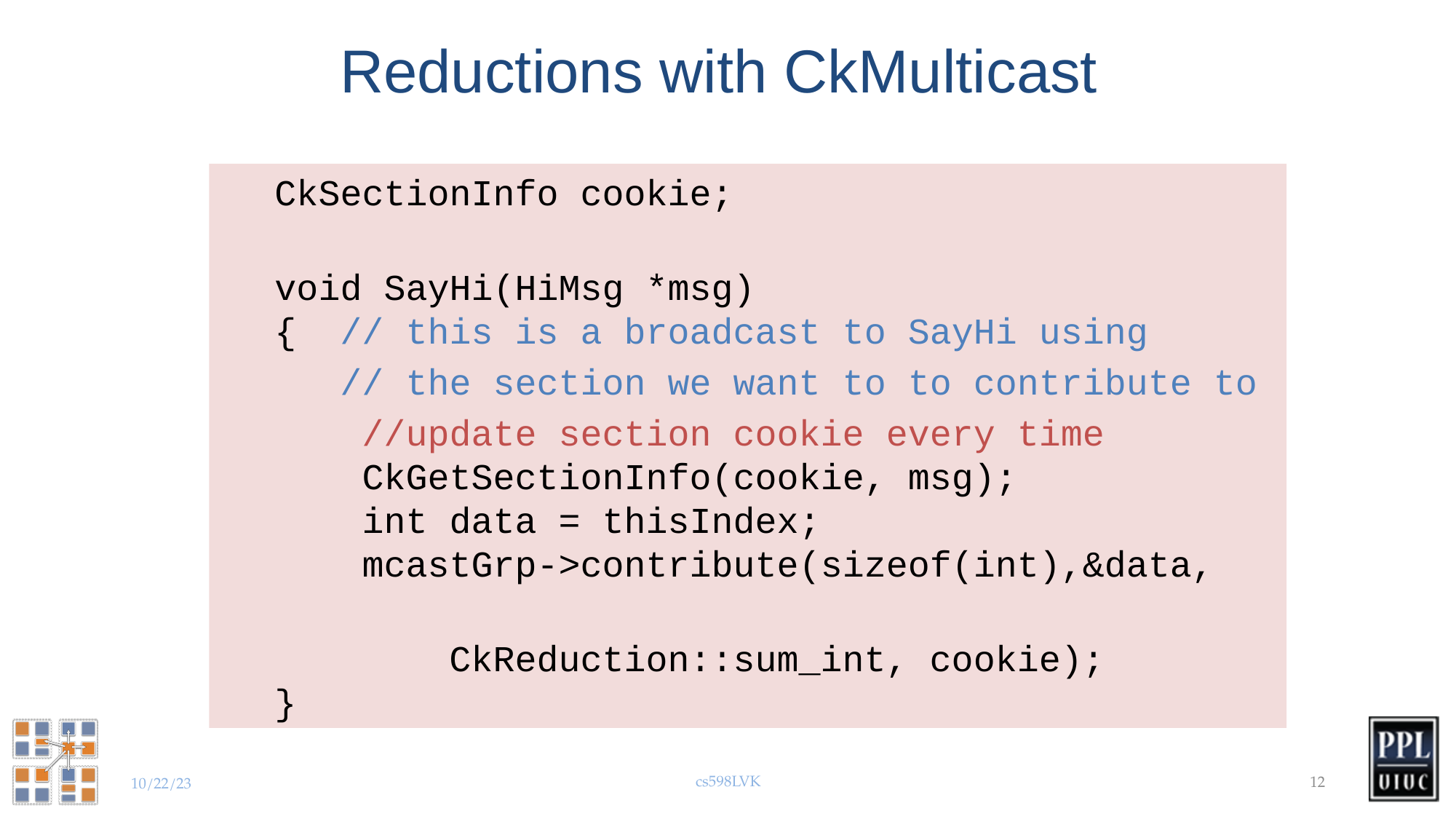

# Reductions with CkMulticast
CkSectionInfo cookie;
void SayHi(HiMsg *msg)
{  // this is a broadcast to SayHi using
   // the section we want to to contribute to
    //update section cookie every time
    CkGetSectionInfo(cookie, msg);     
    int data = thisIndex;
    mcastGrp->contribute(sizeof(int),&data,
        CkReduction::sum_int, cookie);
}
cs598LVK
12
10/22/23